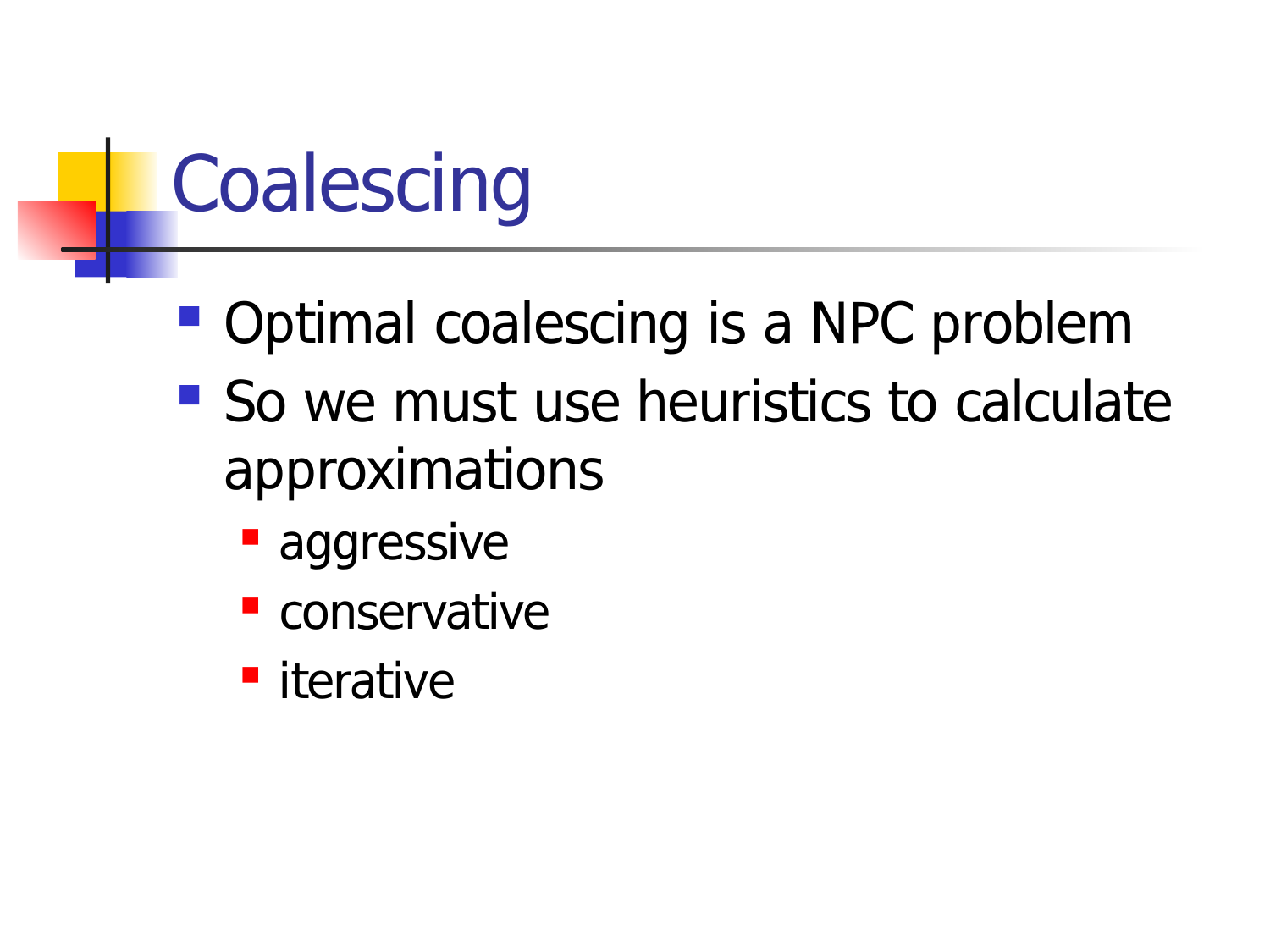

# Coalescing
Optimal coalescing is a NPC problem
So we must use heuristics to calculate approximations
aggressive
conservative
iterative